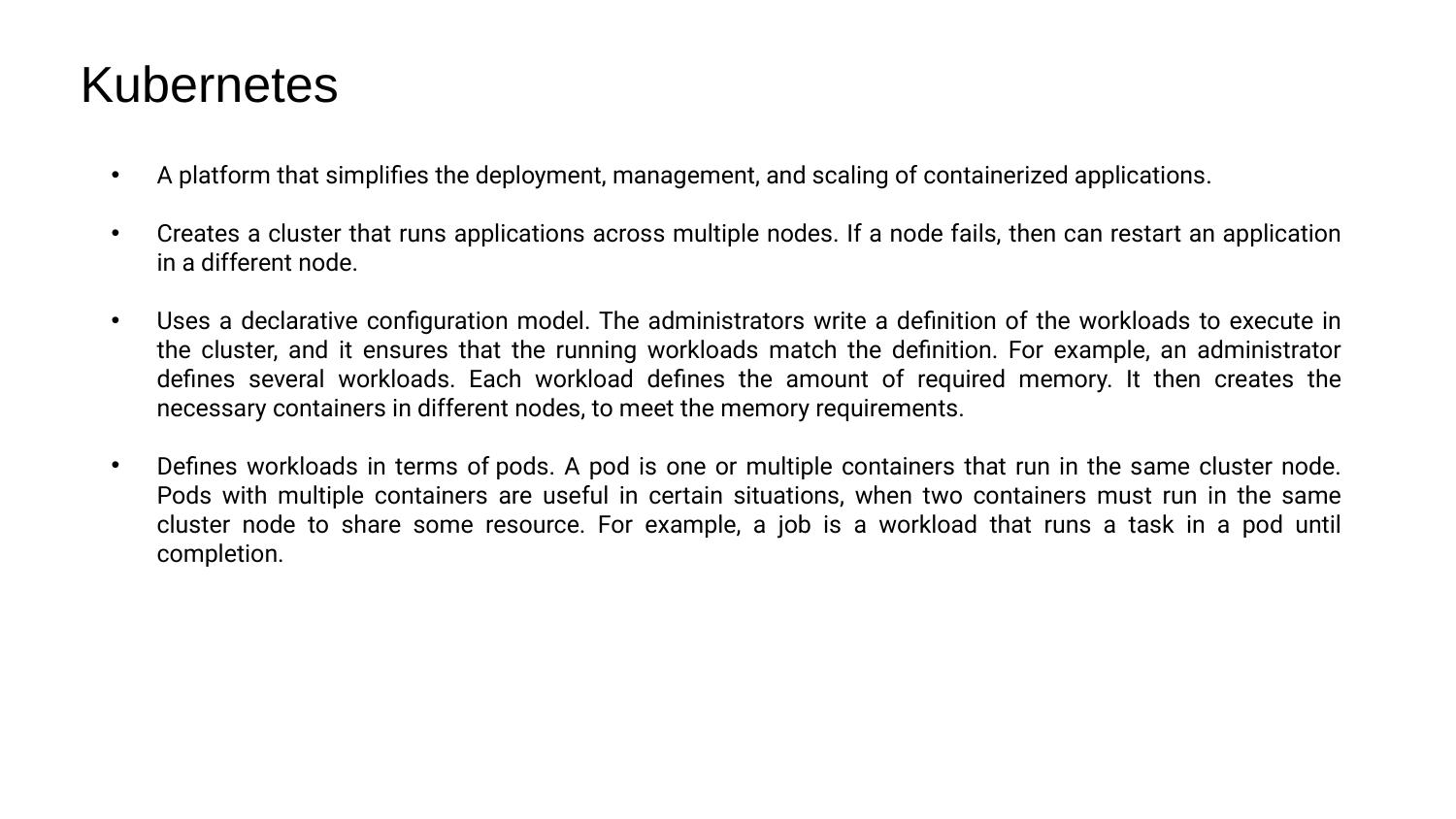

# Kubernetes
A platform that simplifies the deployment, management, and scaling of containerized applications.

Creates a cluster that runs applications across multiple nodes. If a node fails, then can restart an application in a different node.

Uses a declarative configuration model. The administrators write a definition of the workloads to execute in the cluster, and it ensures that the running workloads match the definition. For example, an administrator defines several workloads. Each workload defines the amount of required memory. It then creates the necessary containers in different nodes, to meet the memory requirements.

Defines workloads in terms of pods. A pod is one or multiple containers that run in the same cluster node. Pods with multiple containers are useful in certain situations, when two containers must run in the same cluster node to share some resource. For example, a job is a workload that runs a task in a pod until completion.